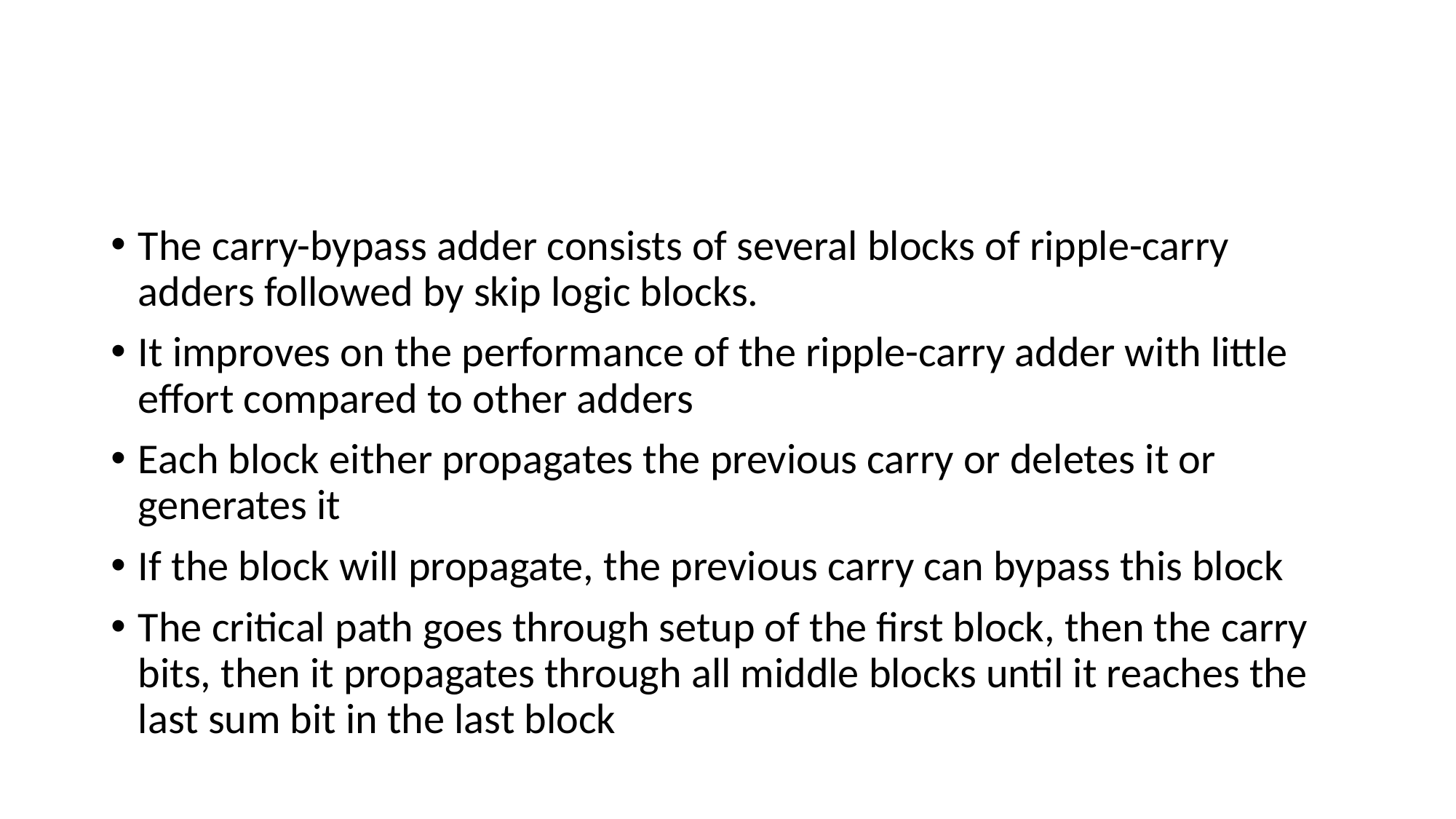

#
The carry-bypass adder consists of several blocks of ripple-carry adders followed by skip logic blocks.
It improves on the performance of the ripple-carry adder with little effort compared to other adders
Each block either propagates the previous carry or deletes it or generates it
If the block will propagate, the previous carry can bypass this block
The critical path goes through setup of the first block, then the carry bits, then it propagates through all middle blocks until it reaches the last sum bit in the last block